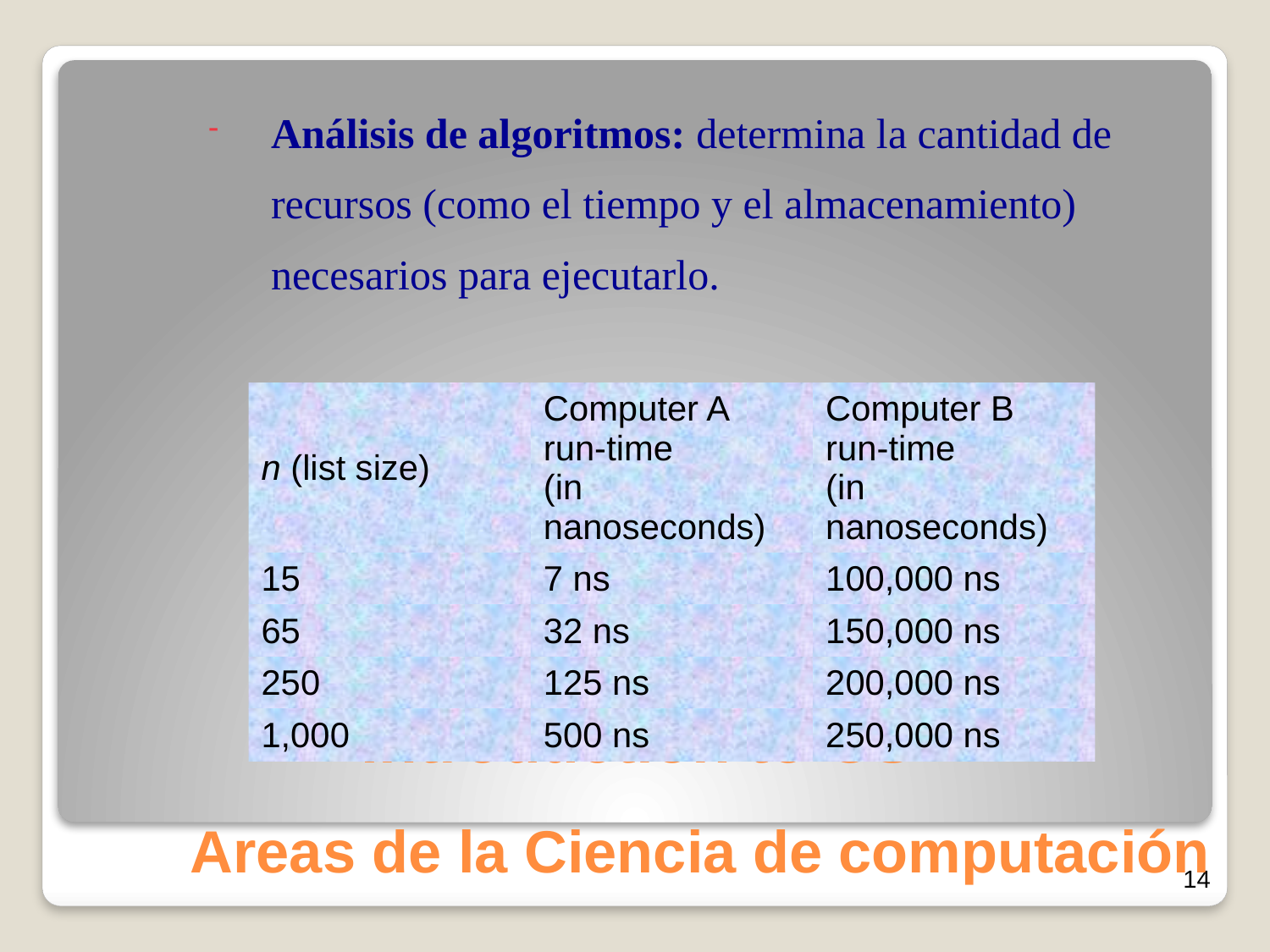

Análisis de algoritmos: determina la cantidad de recursos (como el tiempo y el almacenamiento) necesarios para ejecutarlo.
| n (list size) | Computer A run-time (in nanoseconds) | Computer B run-time (in nanoseconds) |
| --- | --- | --- |
| 15 | 7 ns | 100,000 ns |
| 65 | 32 ns | 150,000 ns |
| 250 | 125 ns | 200,000 ns |
| 1,000 | 500 ns | 250,000 ns |
# Introduction to CS
Areas de la Ciencia de computación
14